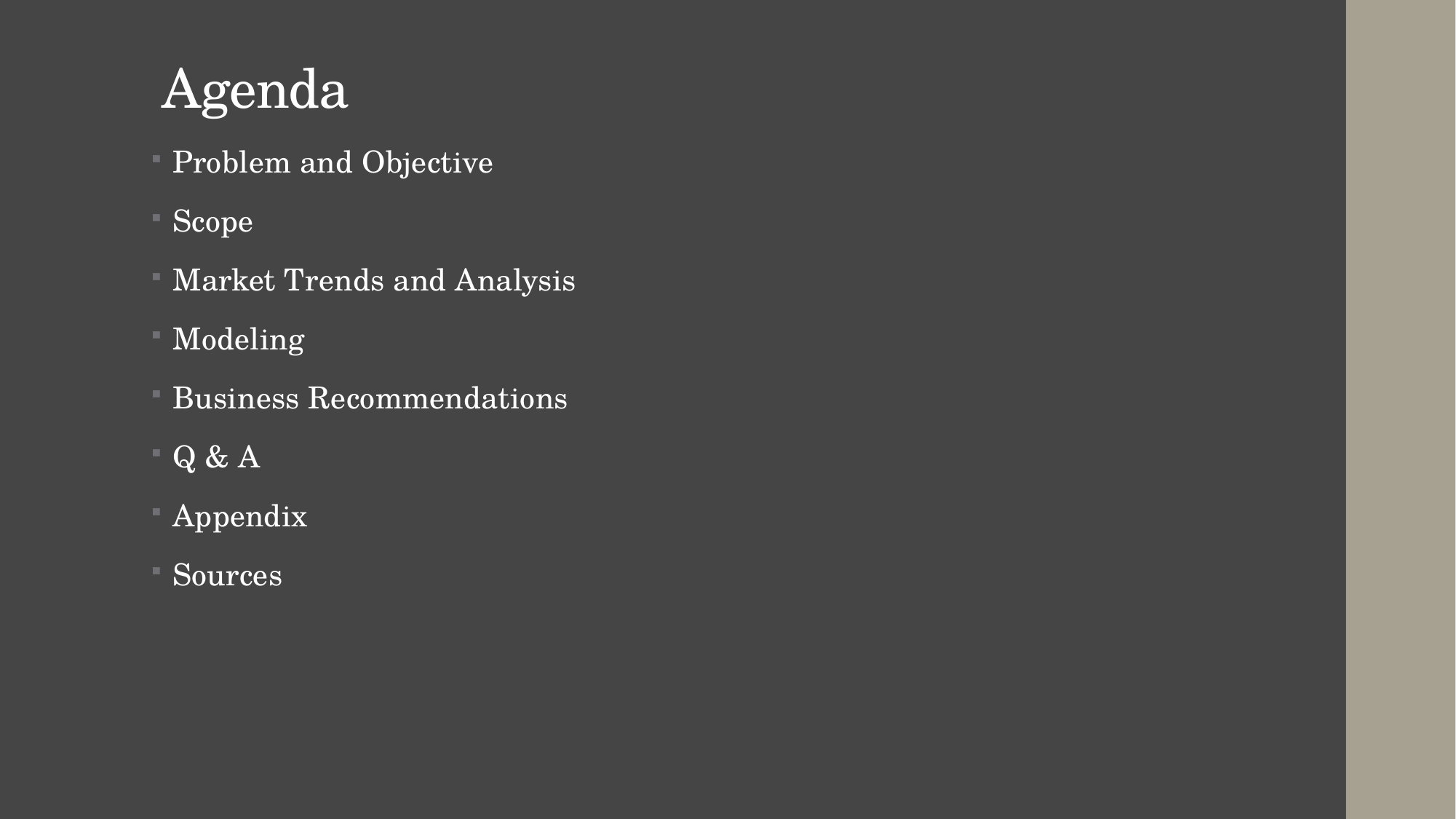

# Agenda
Problem and Objective
Scope
Market Trends and Analysis
Modeling
Business Recommendations
Q & A
Appendix
Sources